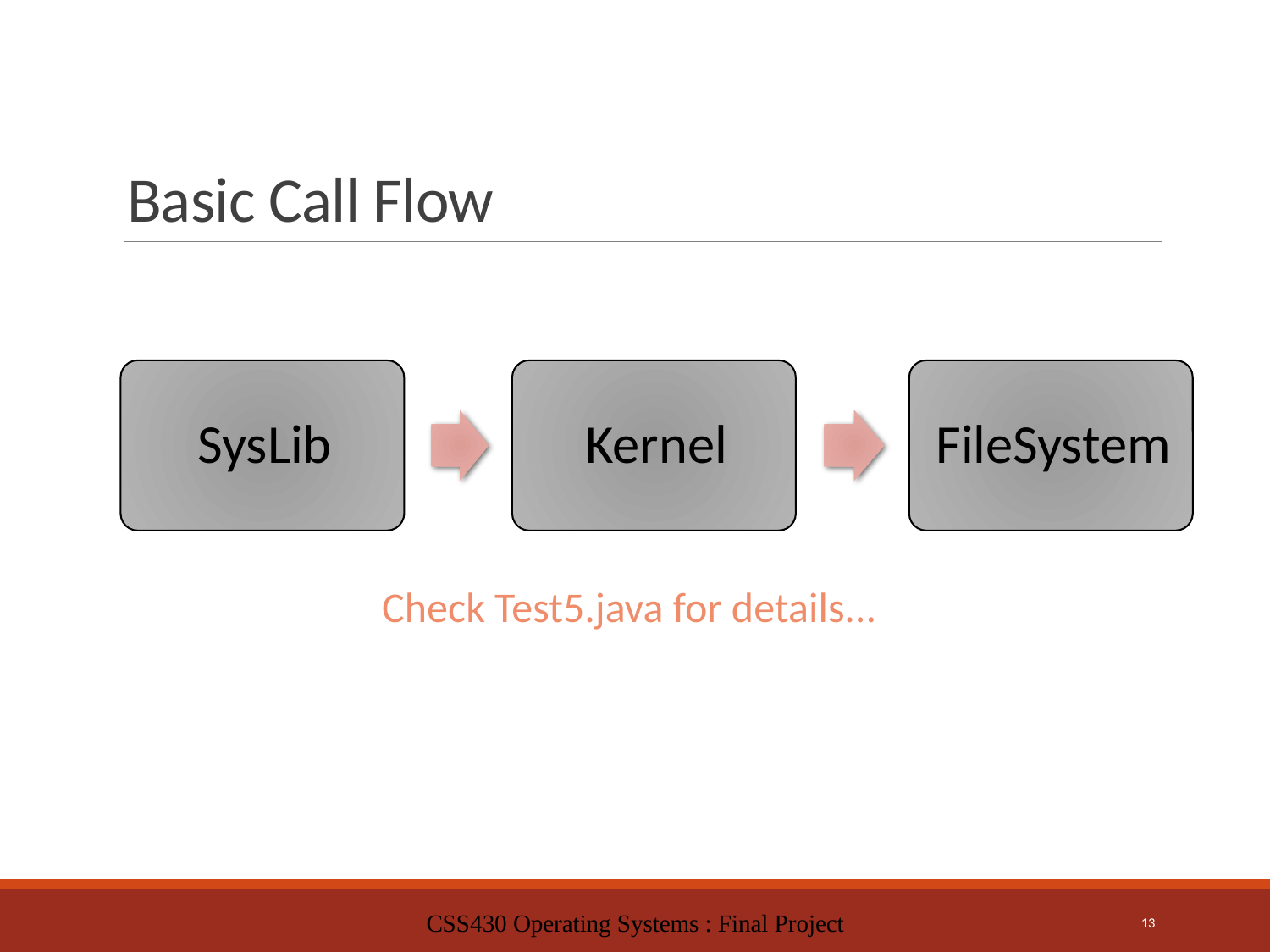

# Basic Call Flow
SysLib

Kernel

FileSystem
Check Test5.java for details...
CSS430 Operating Systems : Final Project
13